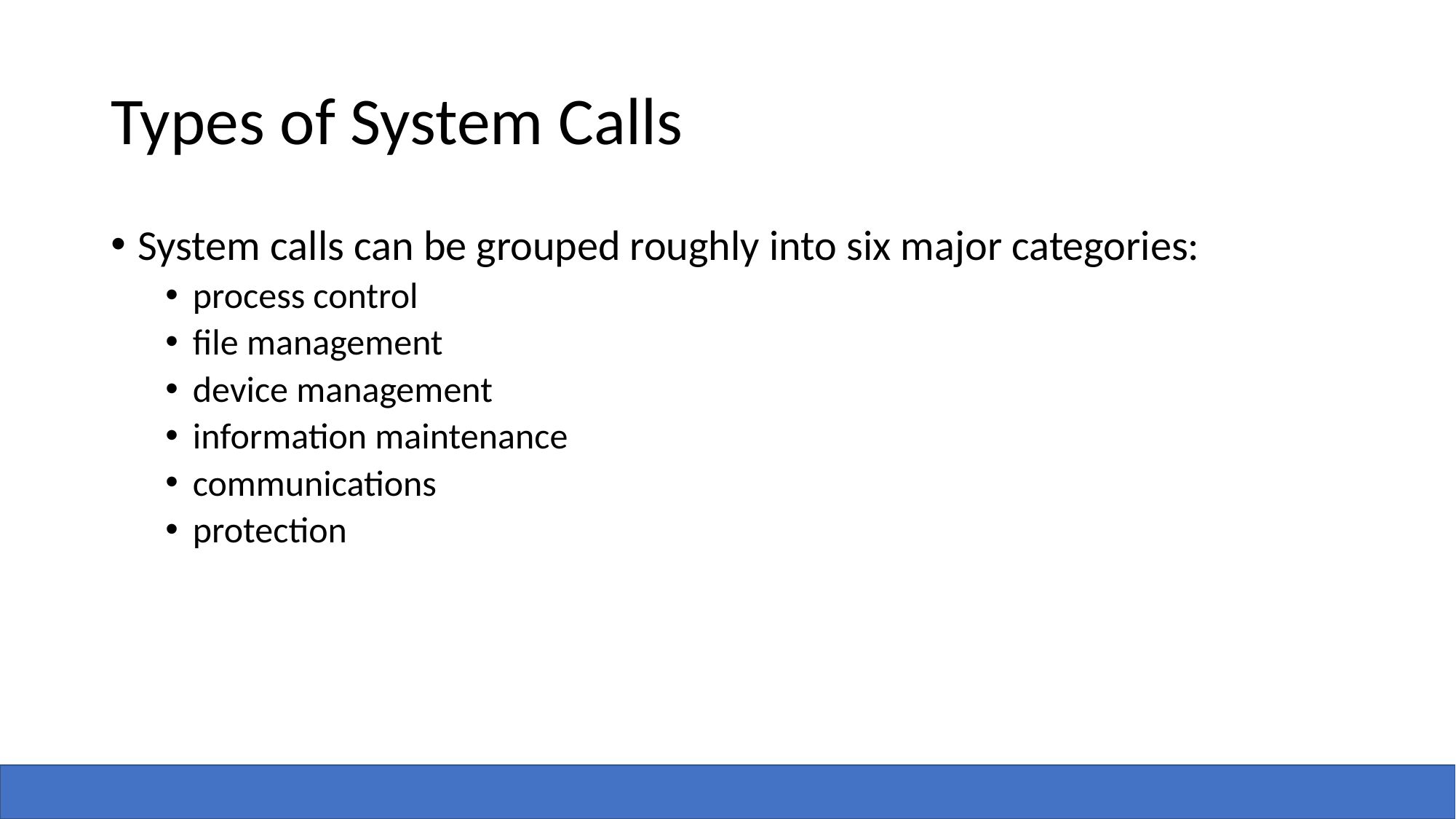

# Types of System Calls
System calls can be grouped roughly into six major categories:
process control
file management
device management
information maintenance
communications
protection